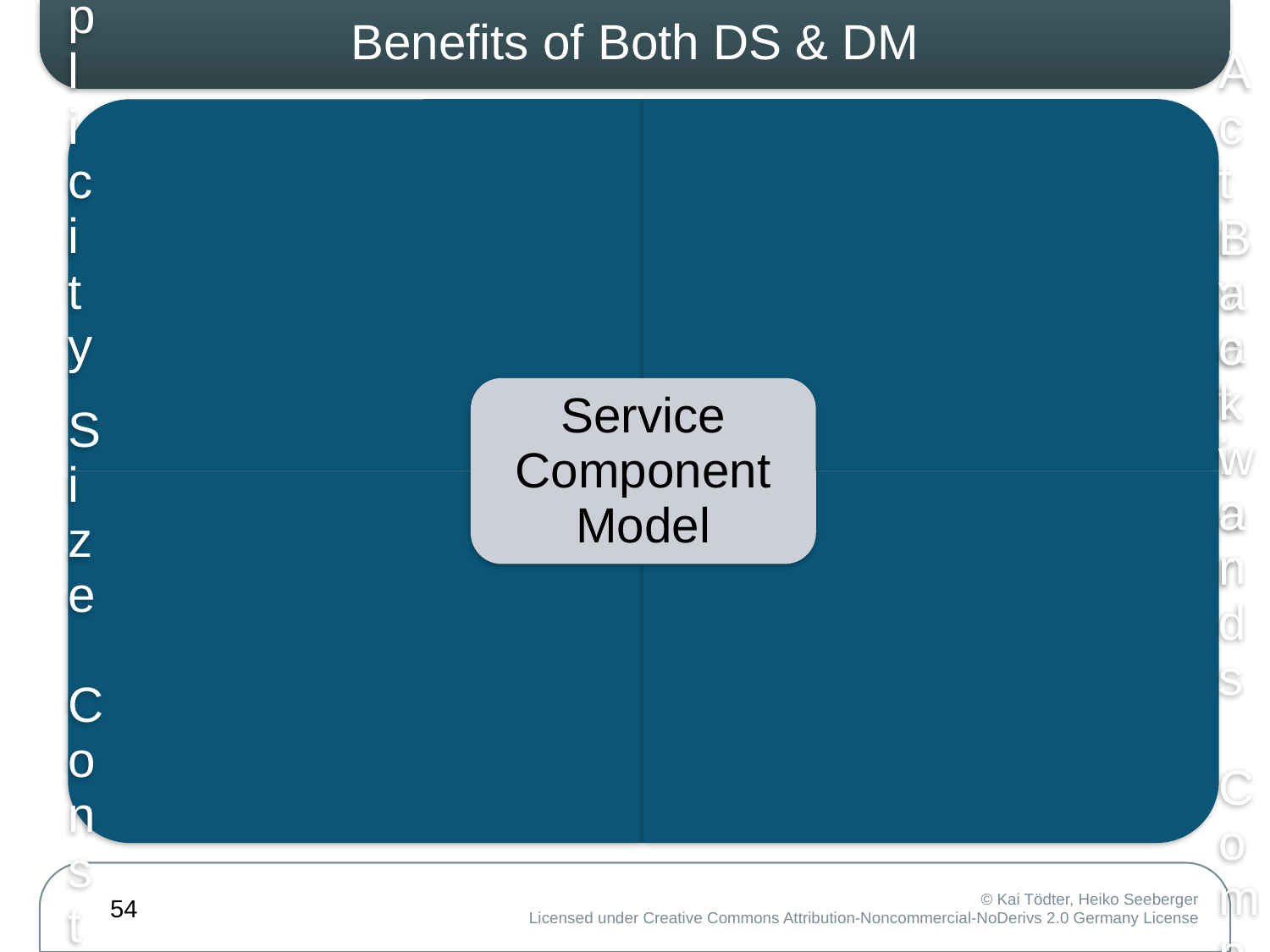

# Benefits of Both DS & DM
Service Component Model
54